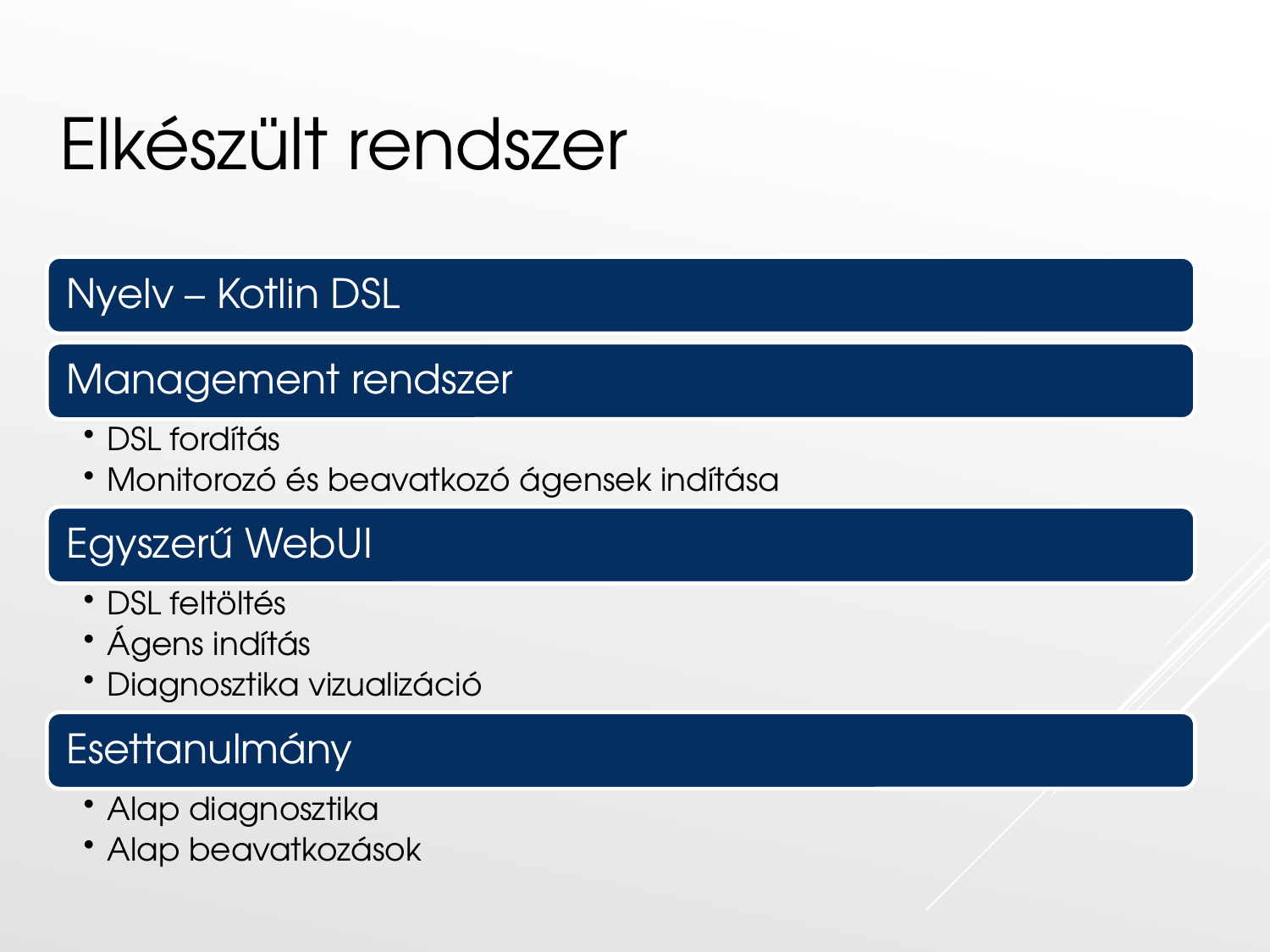

# Elkészült rendszer
Nyelv – Kotlin DSL
Management rendszer
DSL fordítás
Monitorozó és beavatkozó ágensek indítása
Egyszerű WebUI
DSL feltöltés
Ágens indítás
Diagnosztika vizualizáció
Esettanulmány
Alap diagnosztika
Alap beavatkozások